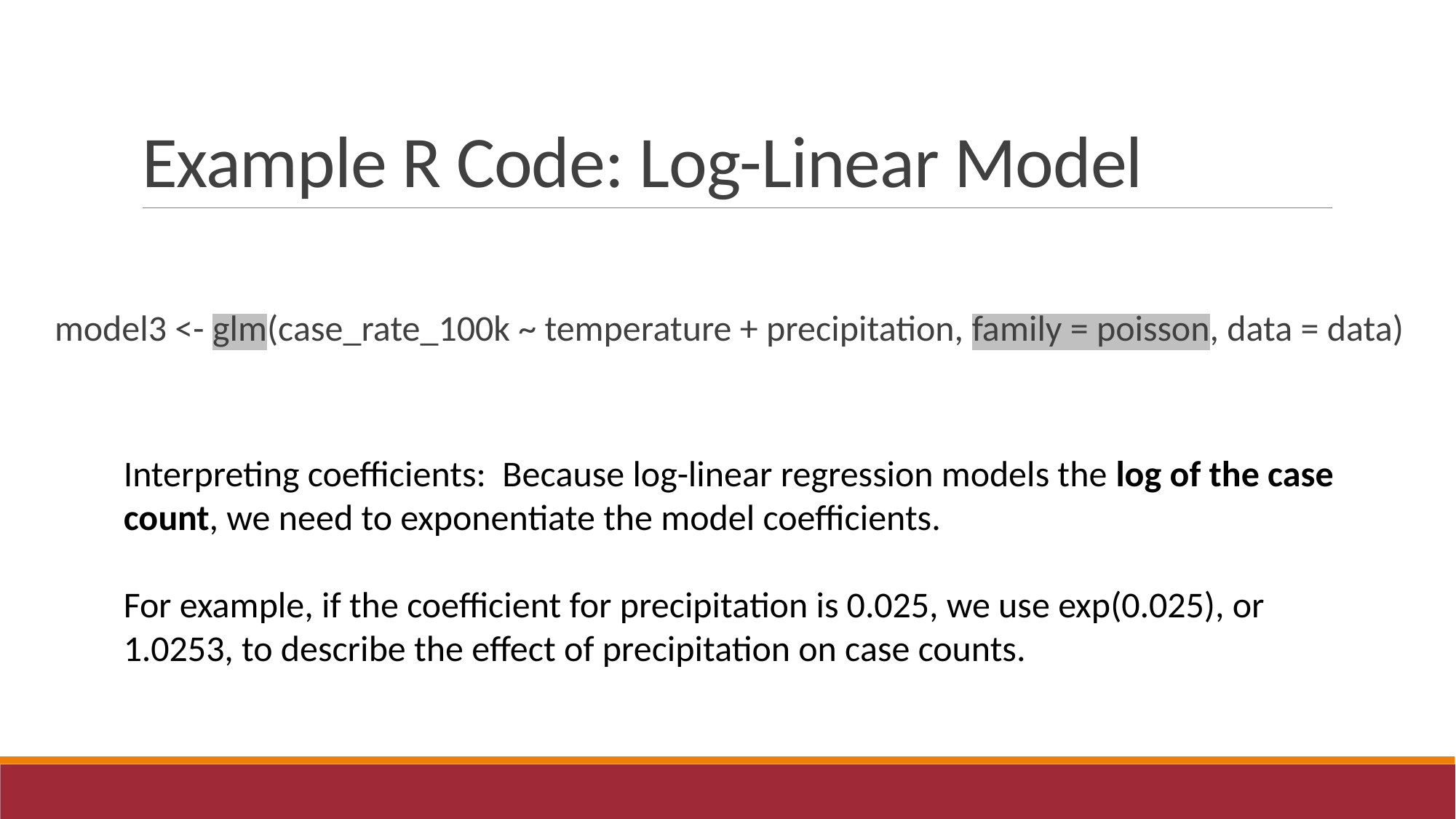

# Example R Code: Log-Linear Model
model3 <- glm(case_rate_100k ~ temperature + precipitation, family = poisson, data = data)
Interpreting coefficients:  Because log-linear regression models the log of the case count, we need to exponentiate the model coefficients.

For example, if the coefficient for precipitation is 0.025, we use exp(0.025), or 1.0253, to describe the effect of precipitation on case counts.